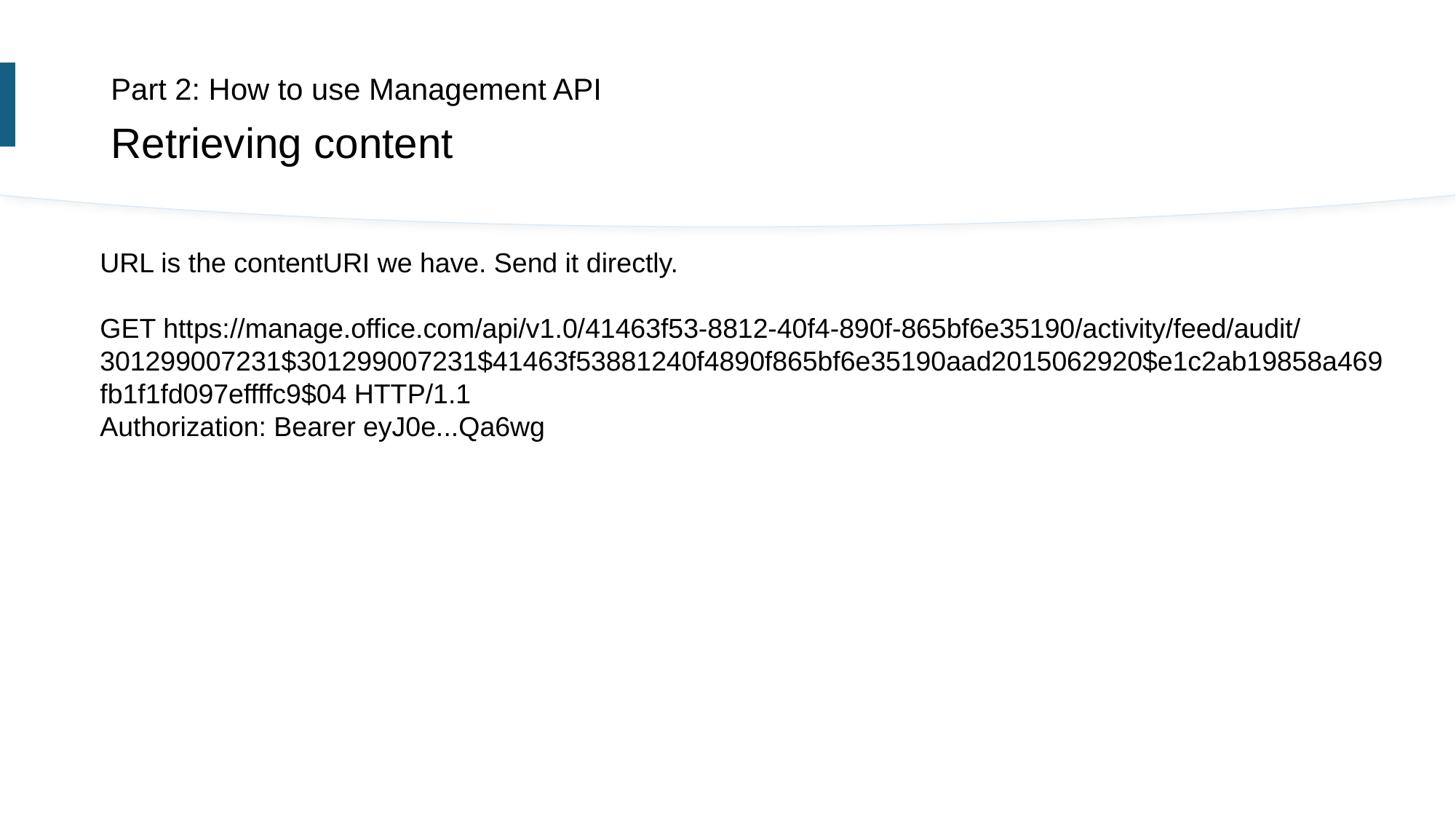

Part 2: How to use Management API
Retrieving content

URL is the contentURI we have. Send it directly.

GET https://manage.office.com/api/v1.0/41463f53-8812-40f4-890f-865bf6e35190/activity/feed/audit/301299007231$301299007231$41463f53881240f4890f865bf6e35190aad2015062920$e1c2ab19858a469fb1f1fd097effffc9$04 HTTP/1.1
Authorization: Bearer eyJ0e...Qa6wg